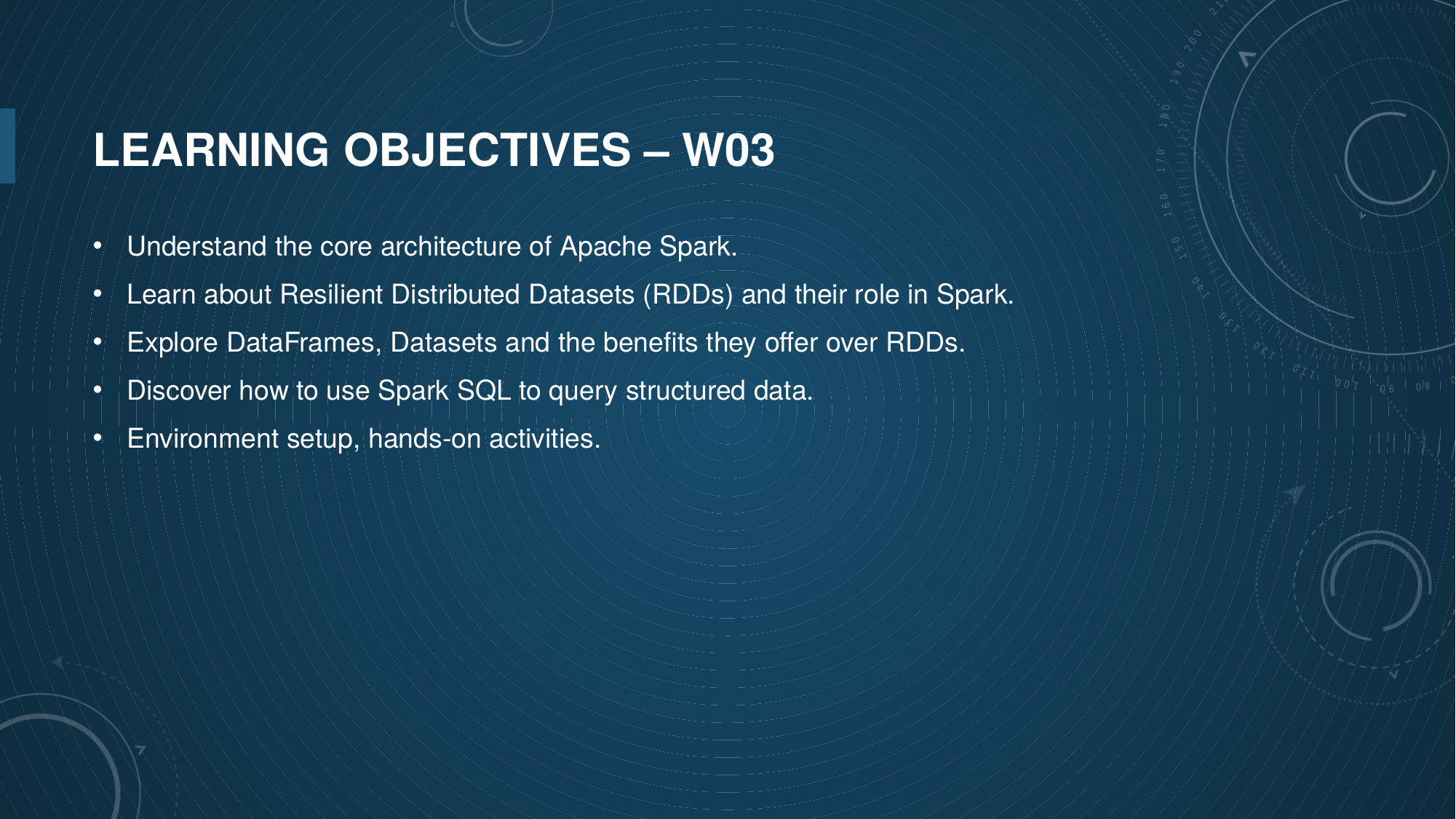

# Learning Objectives – w03
Understand the core architecture of Apache Spark.
Learn about Resilient Distributed Datasets (RDDs) and their role in Spark.
Explore DataFrames, Datasets and the benefits they offer over RDDs.
Discover how to use Spark SQL to query structured data.
Environment setup, hands-on activities.